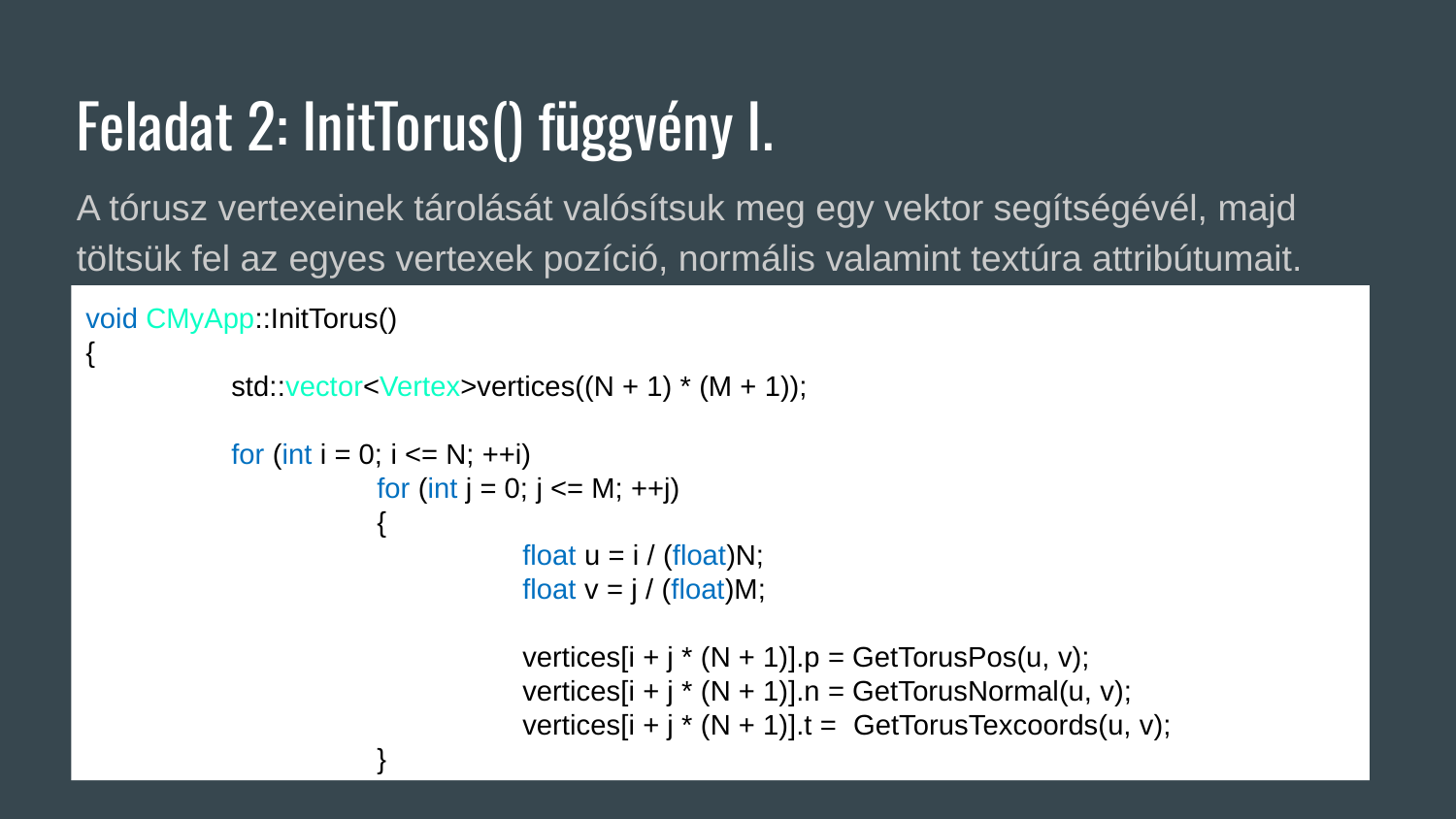

# Feladat 2: InitTorus() függvény I.
A tórusz vertexeinek tárolását valósítsuk meg egy vektor segítségévél, majd töltsük fel az egyes vertexek pozíció, normális valamint textúra attribútumait.

void CMyApp::InitTorus()
{
	std::vector<Vertex>vertices((N + 1) * (M + 1));

	for (int i = 0; i <= N; ++i)
		for (int j = 0; j <= M; ++j)
		{
			float u = i / (float)N;
			float v = j / (float)M;

			vertices[i + j * (N + 1)].p = GetTorusPos(u, v);
			vertices[i + j * (N + 1)].n = GetTorusNormal(u, v);
			vertices[i + j * (N + 1)].t =  GetTorusTexcoords(u, v);
		}